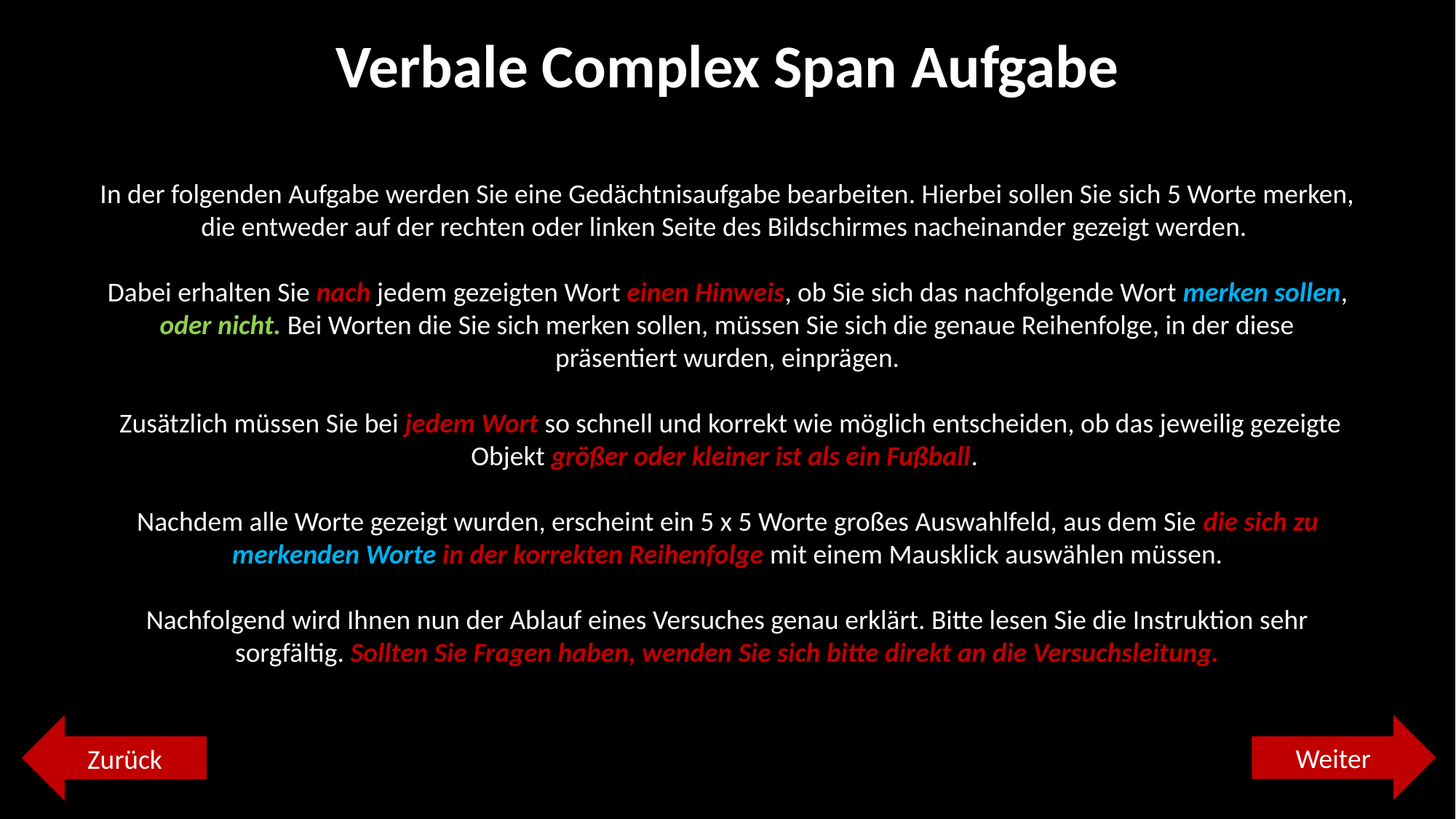

Verbale Complex Span Aufgabe
In der folgenden Aufgabe werden Sie eine Gedächtnisaufgabe bearbeiten. Hierbei sollen Sie sich 5 Worte merken, die entweder auf der rechten oder linken Seite des Bildschirmes nacheinander gezeigt werden.

Dabei erhalten Sie nach jedem gezeigten Wort einen Hinweis, ob Sie sich das nachfolgende Wort merken sollen, oder nicht. Bei Worten die Sie sich merken sollen, müssen Sie sich die genaue Reihenfolge, in der diese präsentiert wurden, einprägen.

 Zusätzlich müssen Sie bei jedem Wort so schnell und korrekt wie möglich entscheiden, ob das jeweilig gezeigte Objekt größer oder kleiner ist als ein Fußball.

Nachdem alle Worte gezeigt wurden, erscheint ein 5 x 5 Worte großes Auswahlfeld, aus dem Sie die sich zu merkenden Worte in der korrekten Reihenfolge mit einem Mausklick auswählen müssen.

Nachfolgend wird Ihnen nun der Ablauf eines Versuches genau erklärt. Bitte lesen Sie die Instruktion sehr sorgfältig. Sollten Sie Fragen haben, wenden Sie sich bitte direkt an die Versuchsleitung.

Zurück
Weiter